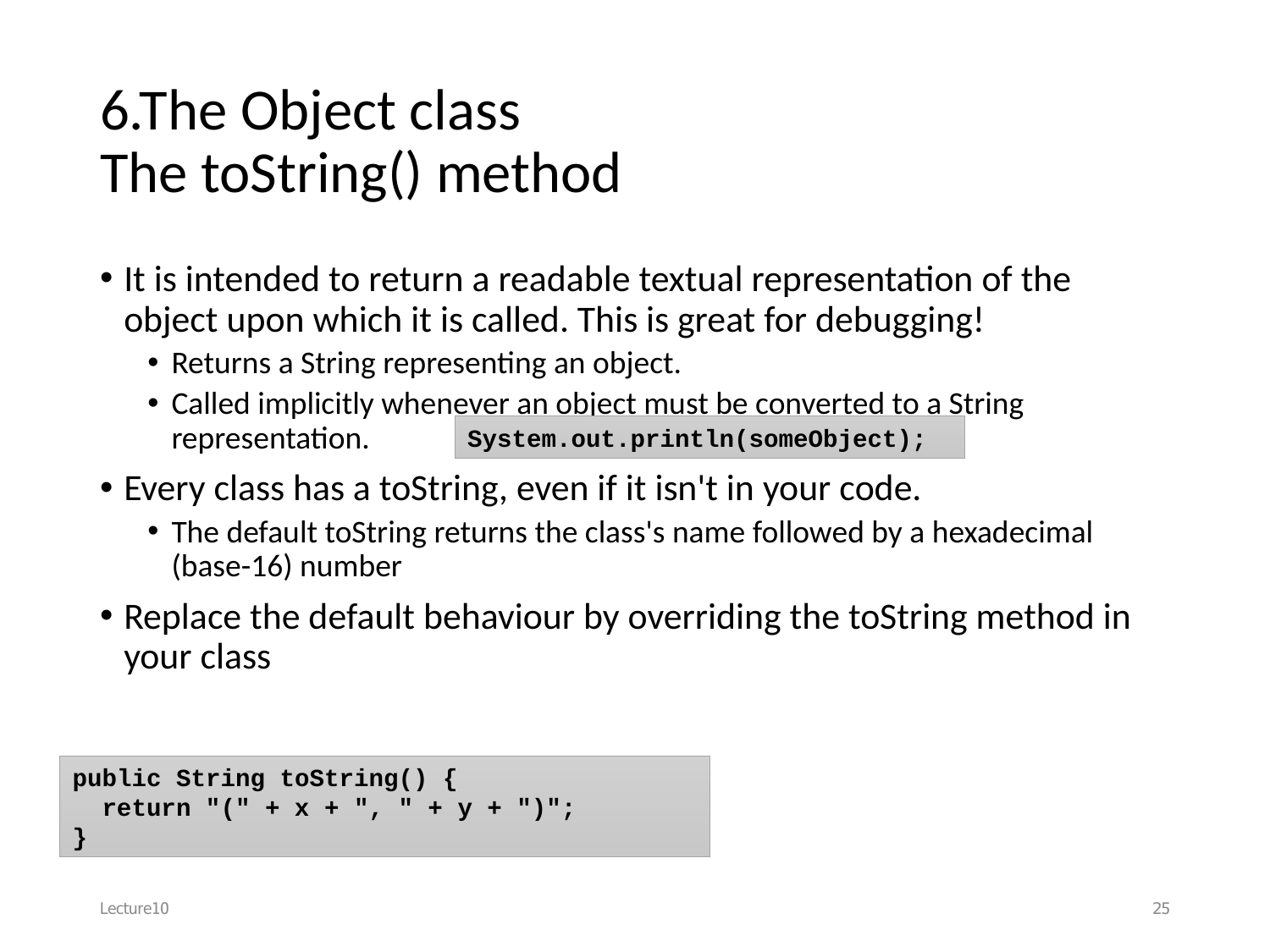

# 6.The Object class The toString() method
It is intended to return a readable textual representation of the object upon which it is called. This is great for debugging!
Returns a String representing an object.
Called implicitly whenever an object must be converted to a String representation.
Every class has a toString, even if it isn't in your code.
The default toString returns the class's name followed by a hexadecimal (base-16) number
Replace the default behaviour by overriding the toString method in your class
System.out.println(someObject);
public String toString() {
  return "(" + x + ", " + y + ")";
}
Lecture10
25